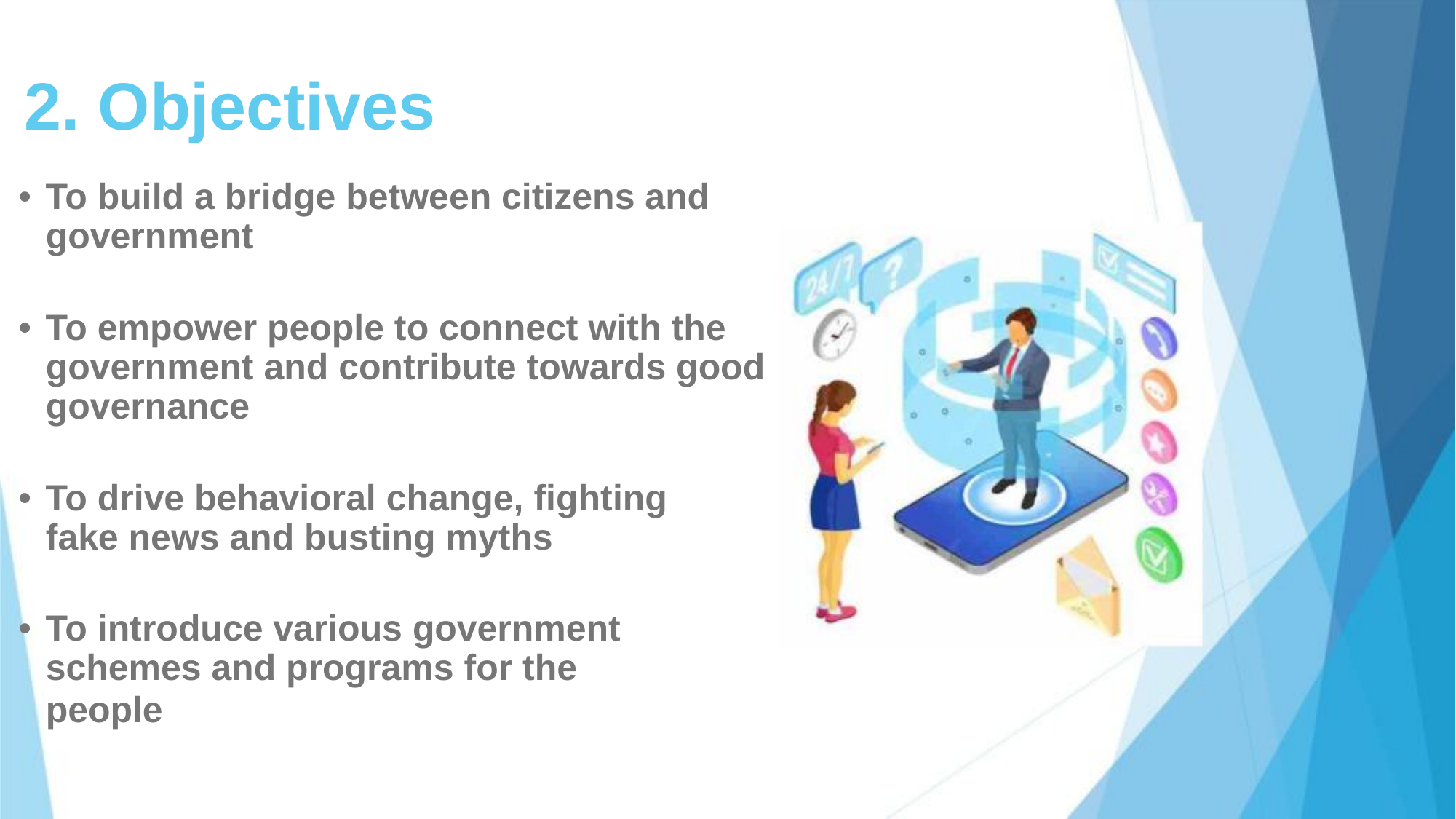

2. Objectives
• To build a bridge between citizens and
government
• To empower people to connect with the
government and contribute towards good
governance
• To drive behavioral change, fighting
fake news and busting myths
• To introduce various government
schemes and programs for the people